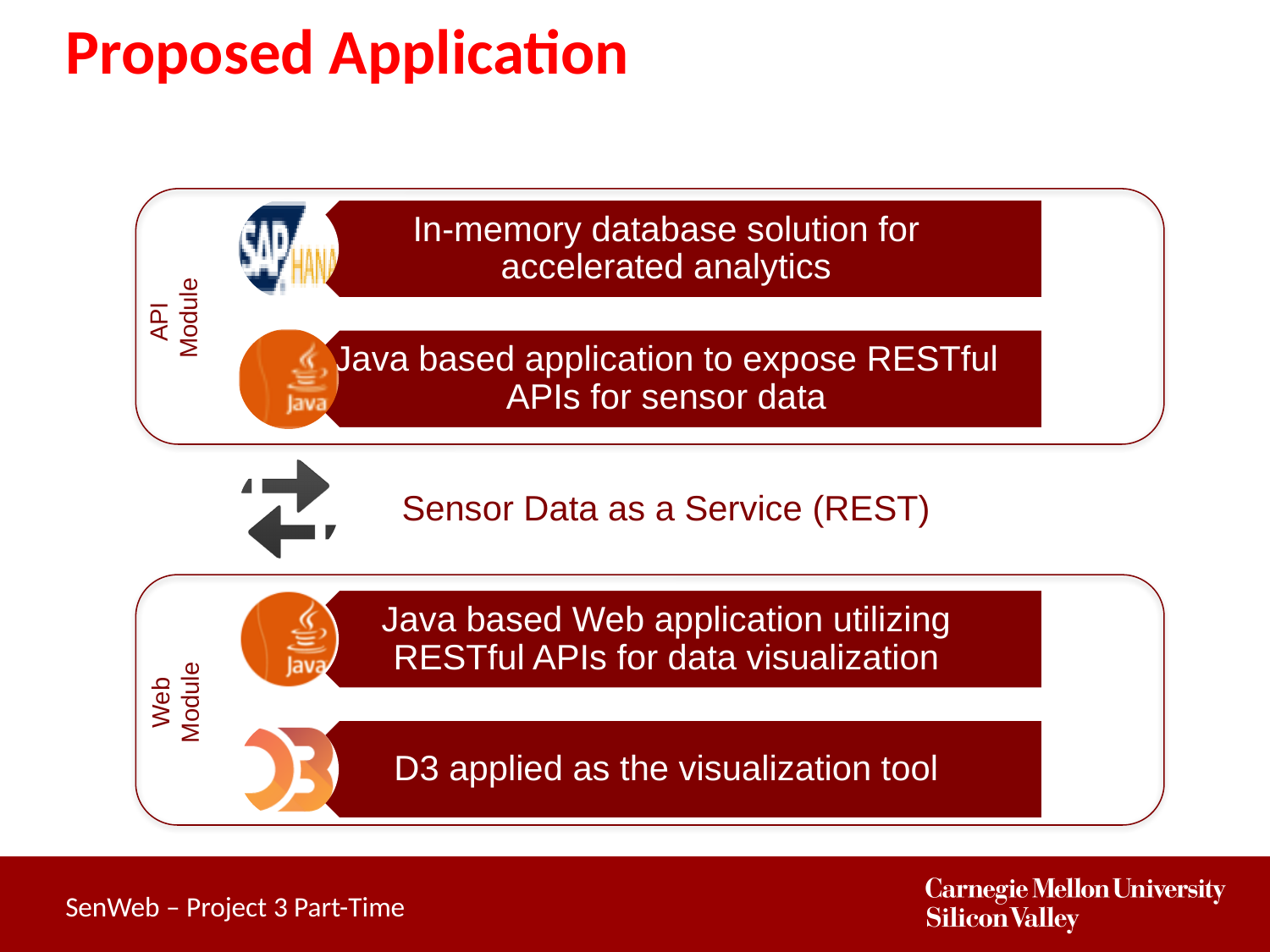

# Proposed Application

In-memory database solution for accelerated analytics
Java based application to expose RESTful APIs for sensor data
Sensor Data as a Service (REST)
Java based Web application utilizing RESTful APIs for data visualization
D3 applied as the visualization tool
API  Module

Web Module